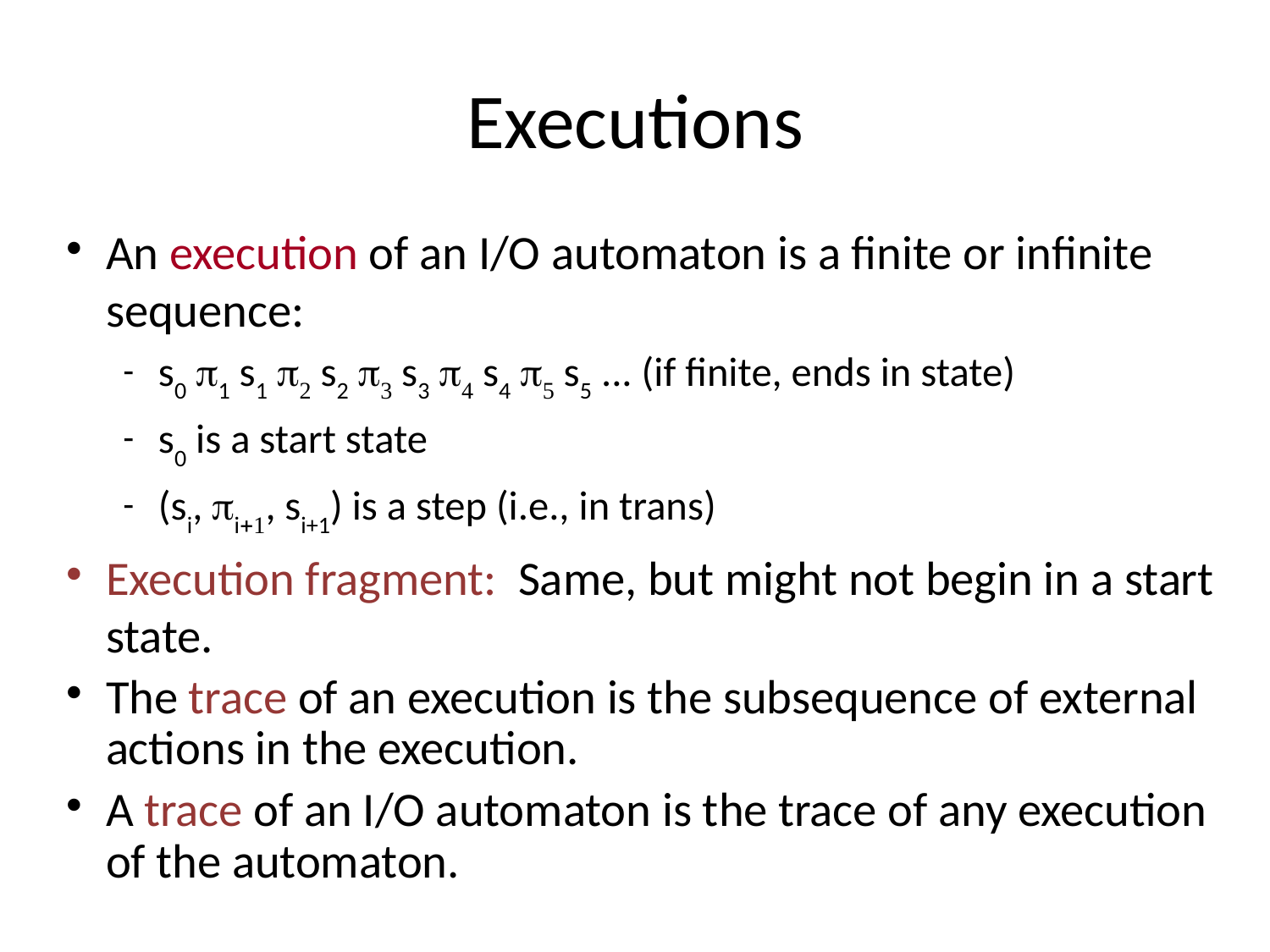

# Executions
An execution of an I/O automaton is a finite or infinite sequence:
s0 π1 s1 π2 s2 π3 s3 π4 s4 π5 s5 ... (if finite, ends in state)
s0 is a start state
(si, πi+1, si+1) is a step (i.e., in trans)
Execution fragment:  Same, but might not begin in a start state.
The trace of an execution is the subsequence of external actions in the execution.
A trace of an I/O automaton is the trace of any execution of the automaton.